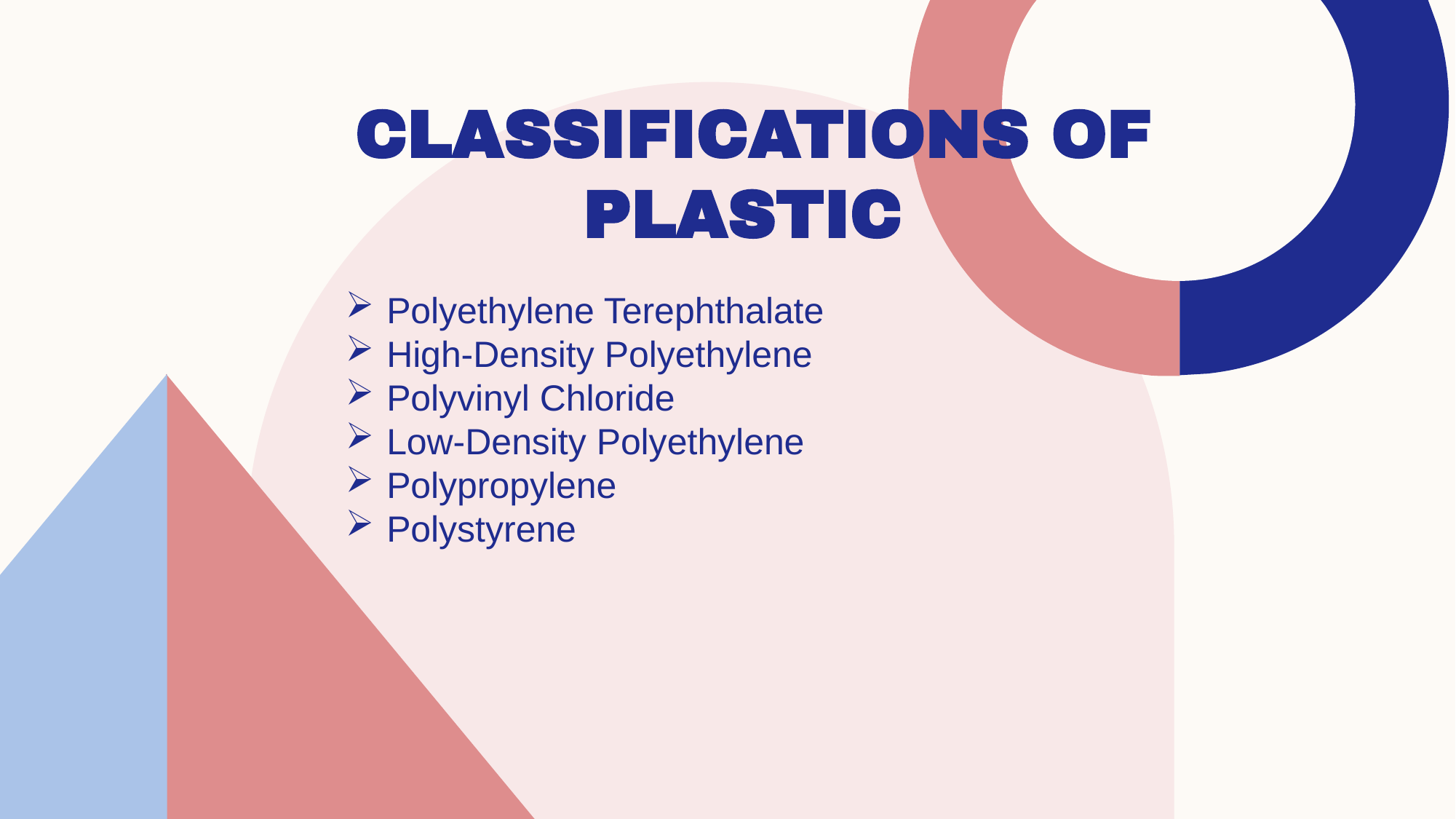

# CLASSIFICATIONS OF PLASTIC
Polyethylene Terephthalate
High-Density Polyethylene
Polyvinyl Chloride
Low-Density Polyethylene
Polypropylene
Polystyrene